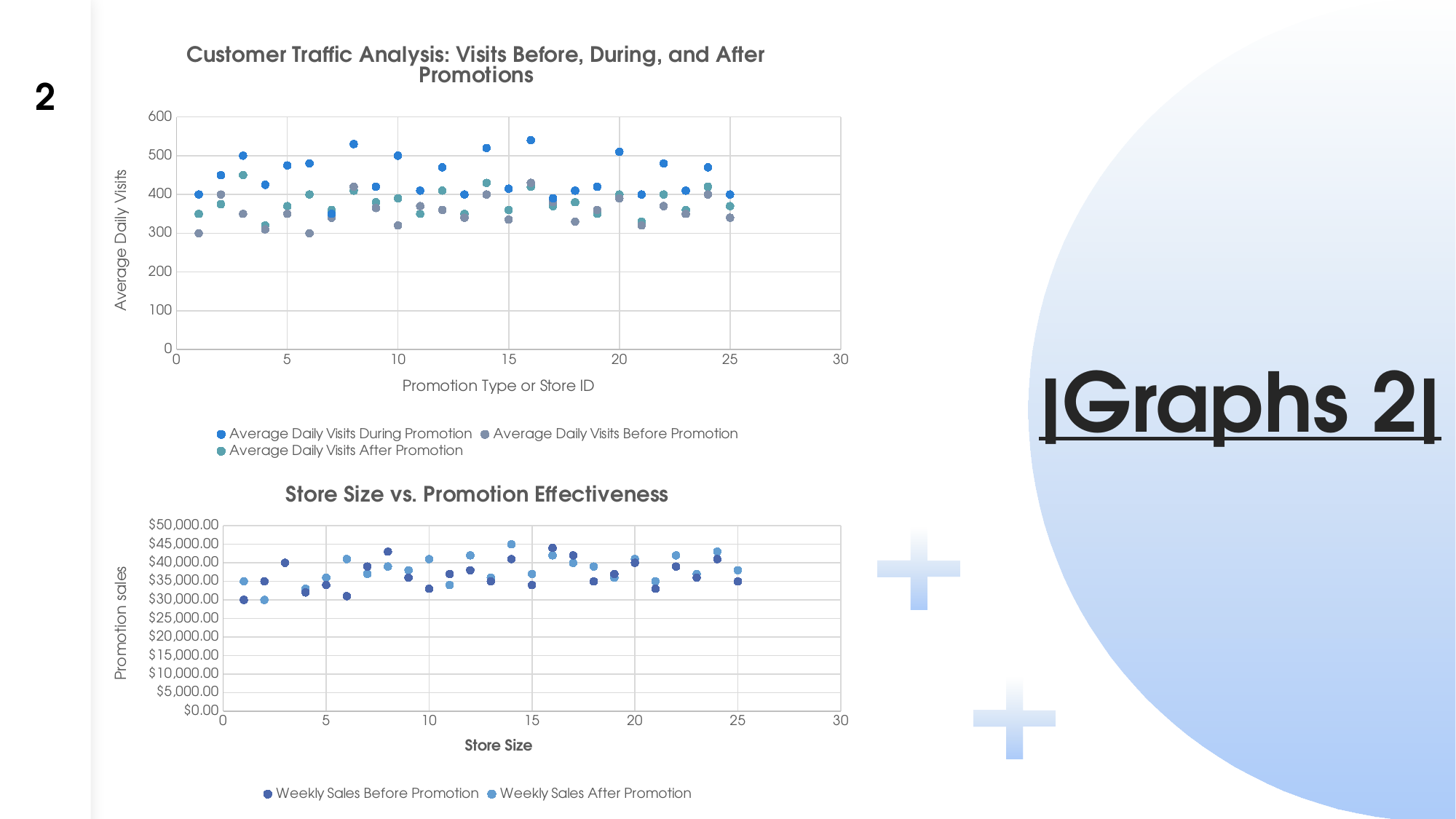

### Chart: Customer Traffic Analysis: Visits Before, During, and After Promotions

| Category | Average Daily Visits During Promotion | Average Daily Visits Before Promotion | Average Daily Visits After Promotion |
|---|---|---|---|
2
# |Graphs 2|

### Chart: Store Size vs. Promotion Effectiveness

| Category | Weekly Sales Before Promotion | Weekly Sales After Promotion |
|---|---|---|